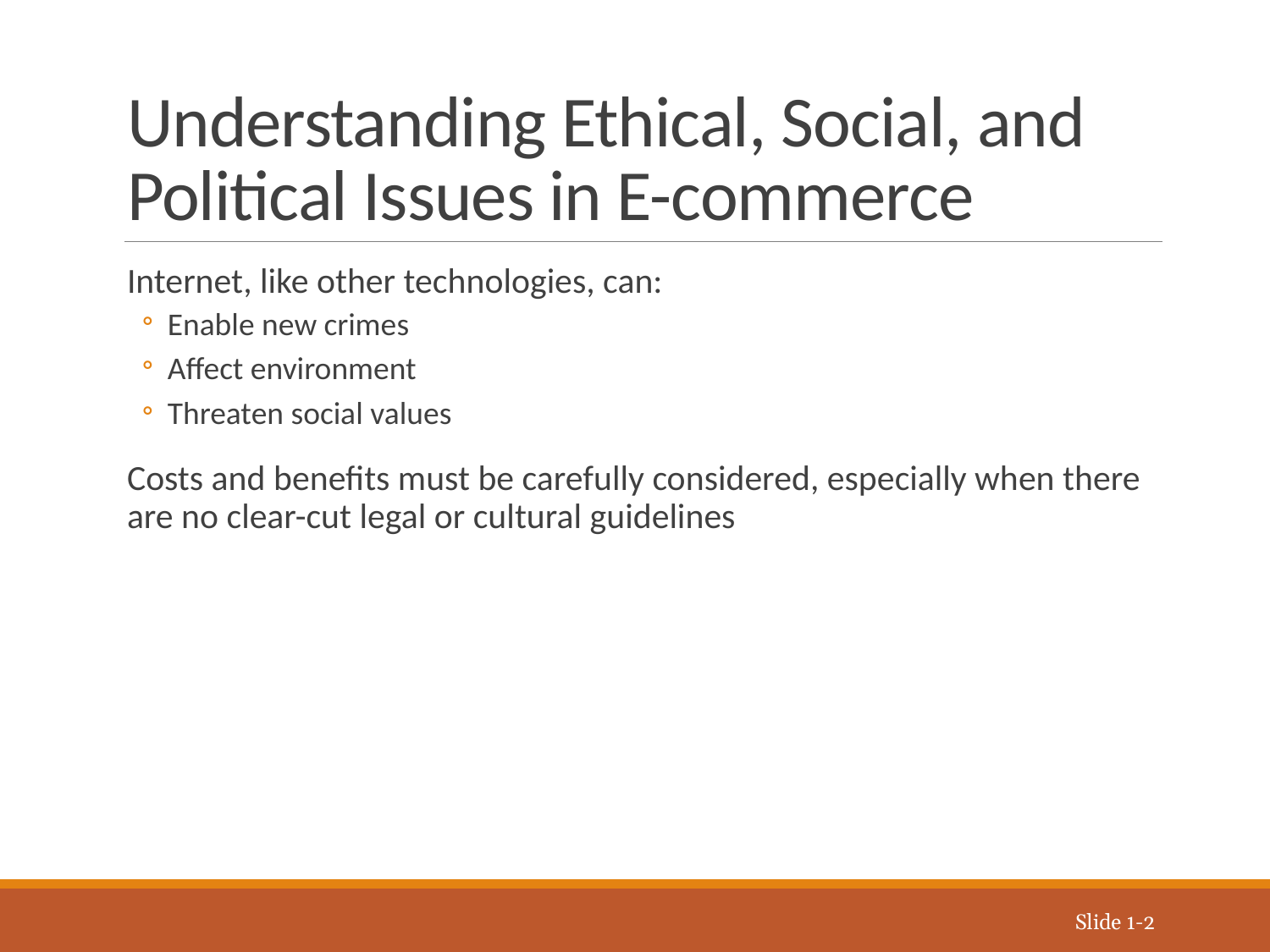

# Understanding Ethical, Social, and Political Issues in E-commerce
Internet, like other technologies, can:
Enable new crimes
Affect environment
Threaten social values
Costs and benefits must be carefully considered, especially when there are no clear-cut legal or cultural guidelines
Slide 1-2